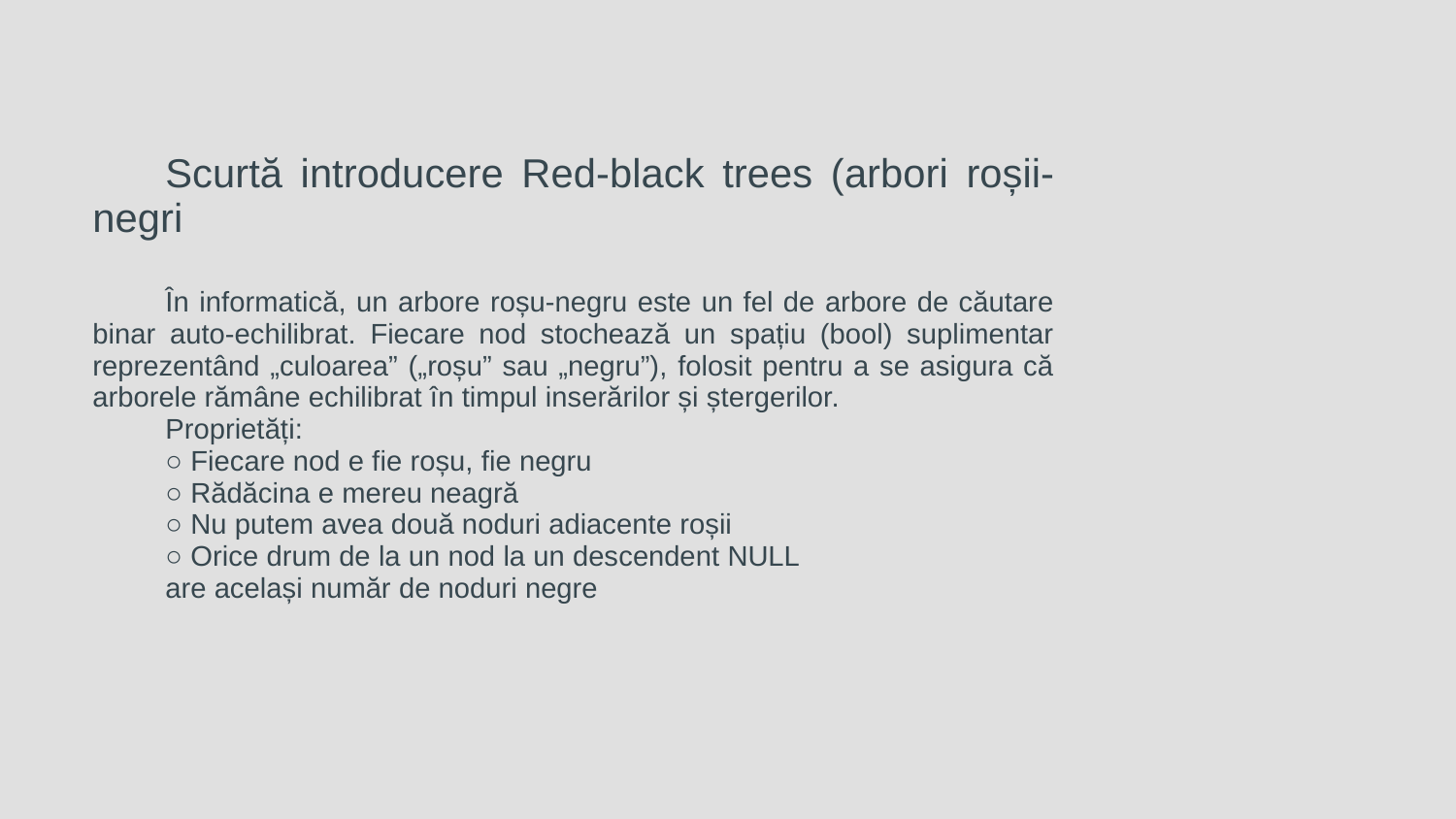

# Scurtă introducere Red-black trees (arbori roșii-negri

În informatică, un arbore roșu-negru este un fel de arbore de căutare binar auto-echilibrat. Fiecare nod stochează un spațiu (bool) suplimentar reprezentând „culoarea” („roșu” sau „negru”), folosit pentru a se asigura că arborele rămâne echilibrat în timpul inserărilor și ștergerilor.
Proprietăți:
○ Fiecare nod e fie roșu, fie negru
○ Rădăcina e mereu neagră
○ Nu putem avea două noduri adiacente roșii
○ Orice drum de la un nod la un descendent NULL
are același număr de noduri negre